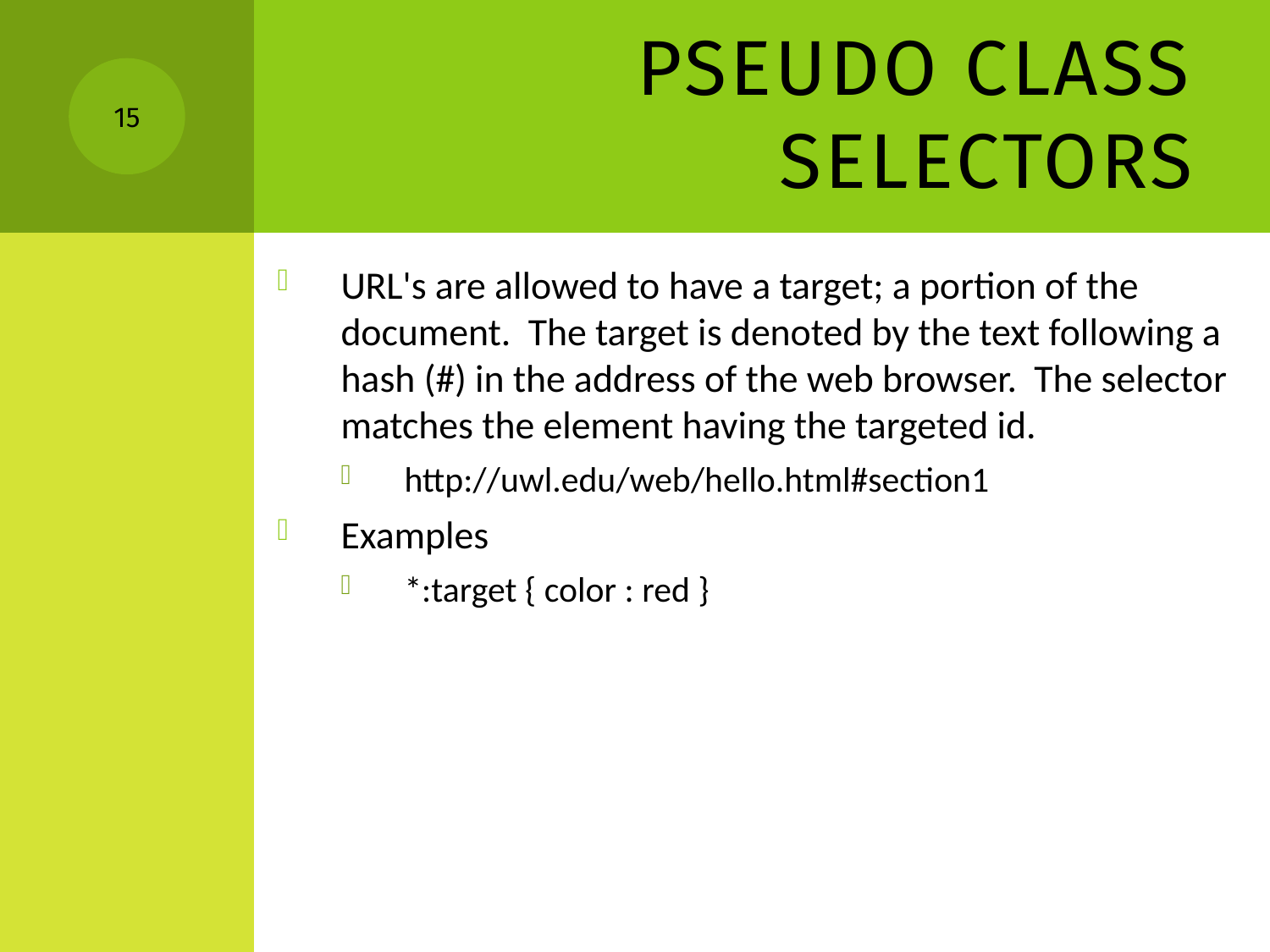

# Pseudo Class Selectors
15
URL's are allowed to have a target; a portion of the document.  The target is denoted by the text following a hash (#) in the address of the web browser.  The selector matches the element having the targeted id.
http://uwl.edu/web/hello.html#section1
Examples
*:target { color : red }